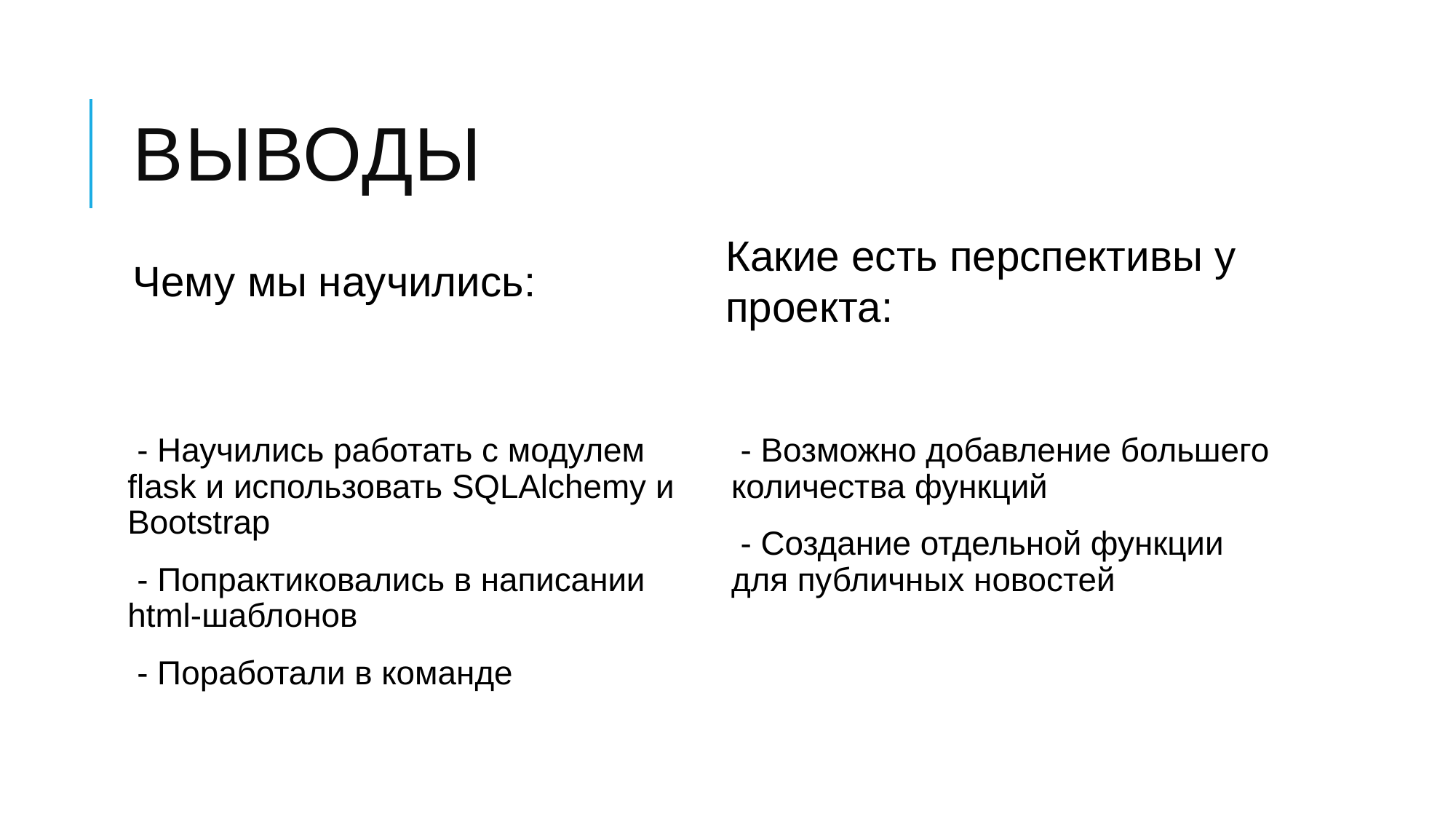

# Выводы
Какие есть перспективы у проекта:
Чему мы научились:
 - Научились работать с модулем flask и использовать SQLAlchemy и Bootstrap
 - Попрактиковались в написании html-шаблонов
 - Поработали в команде
 - Возможно добавление большего количества функций
 - Создание отдельной функции для публичных новостей